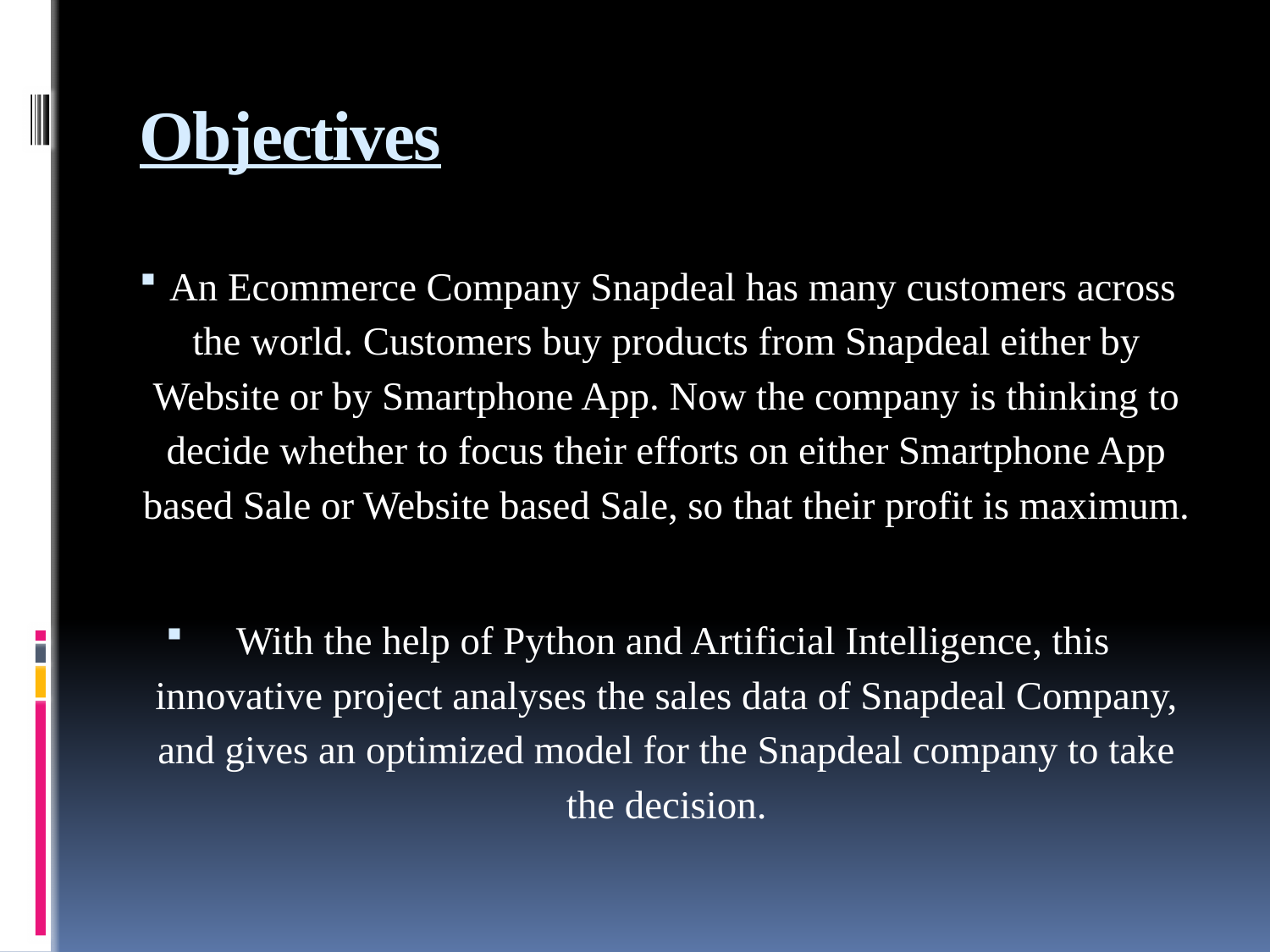

# Objectives
An Ecommerce Company Snapdeal has many customers across the world. Customers buy products from Snapdeal either by Website or by Smartphone App. Now the company is thinking to decide whether to focus their efforts on either Smartphone App based Sale or Website based Sale, so that their profit is maximum.

With the help of Python and Artificial Intelligence, this innovative project analyses the sales data of Snapdeal Company, and gives an optimized model for the Snapdeal company to take the decision.